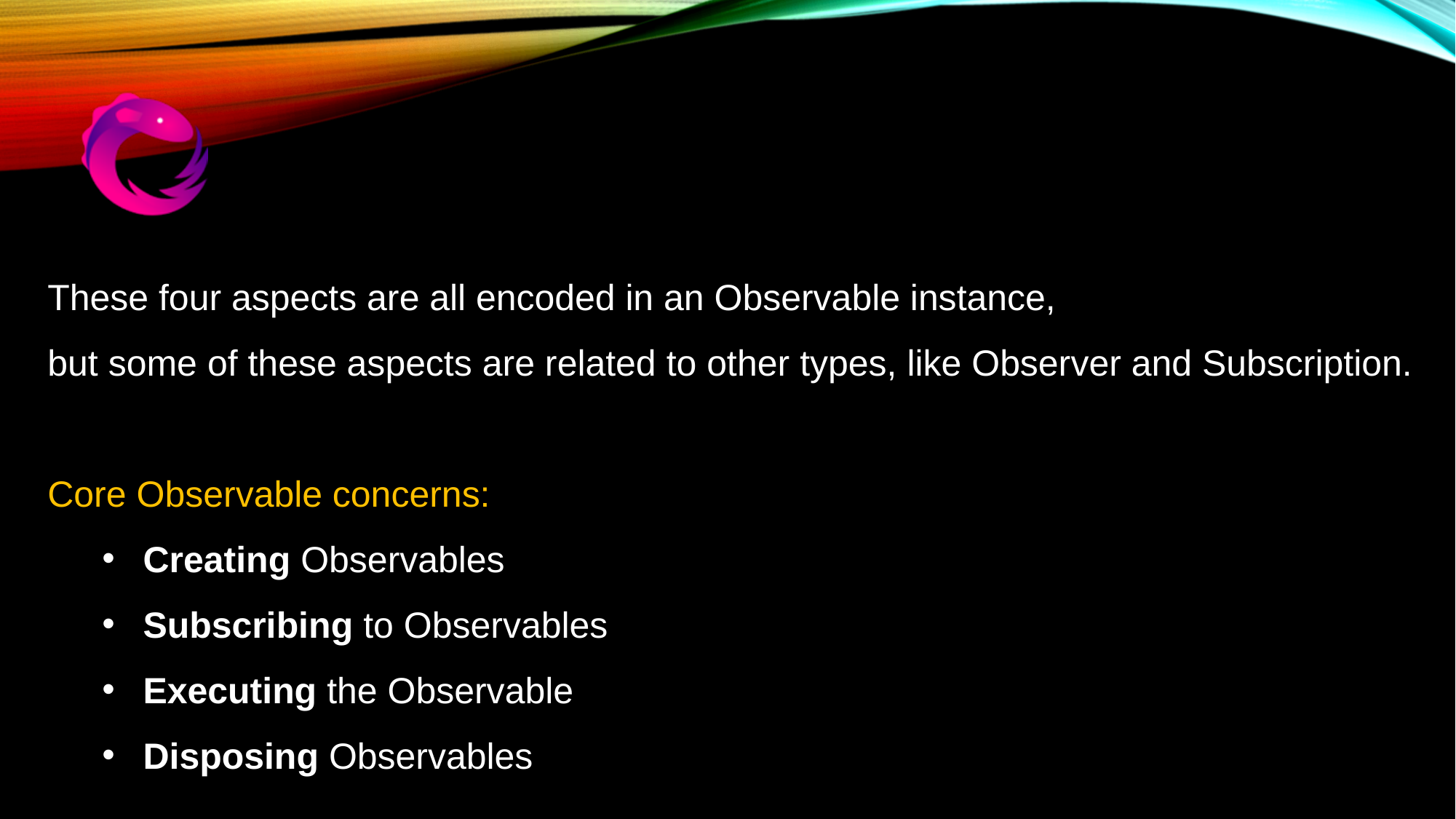

These four aspects are all encoded in an Observable instance,
but some of these aspects are related to other types, like Observer and Subscription.

Core Observable concerns:
Creating Observables
Subscribing to Observables
Executing the Observable
Disposing Observables